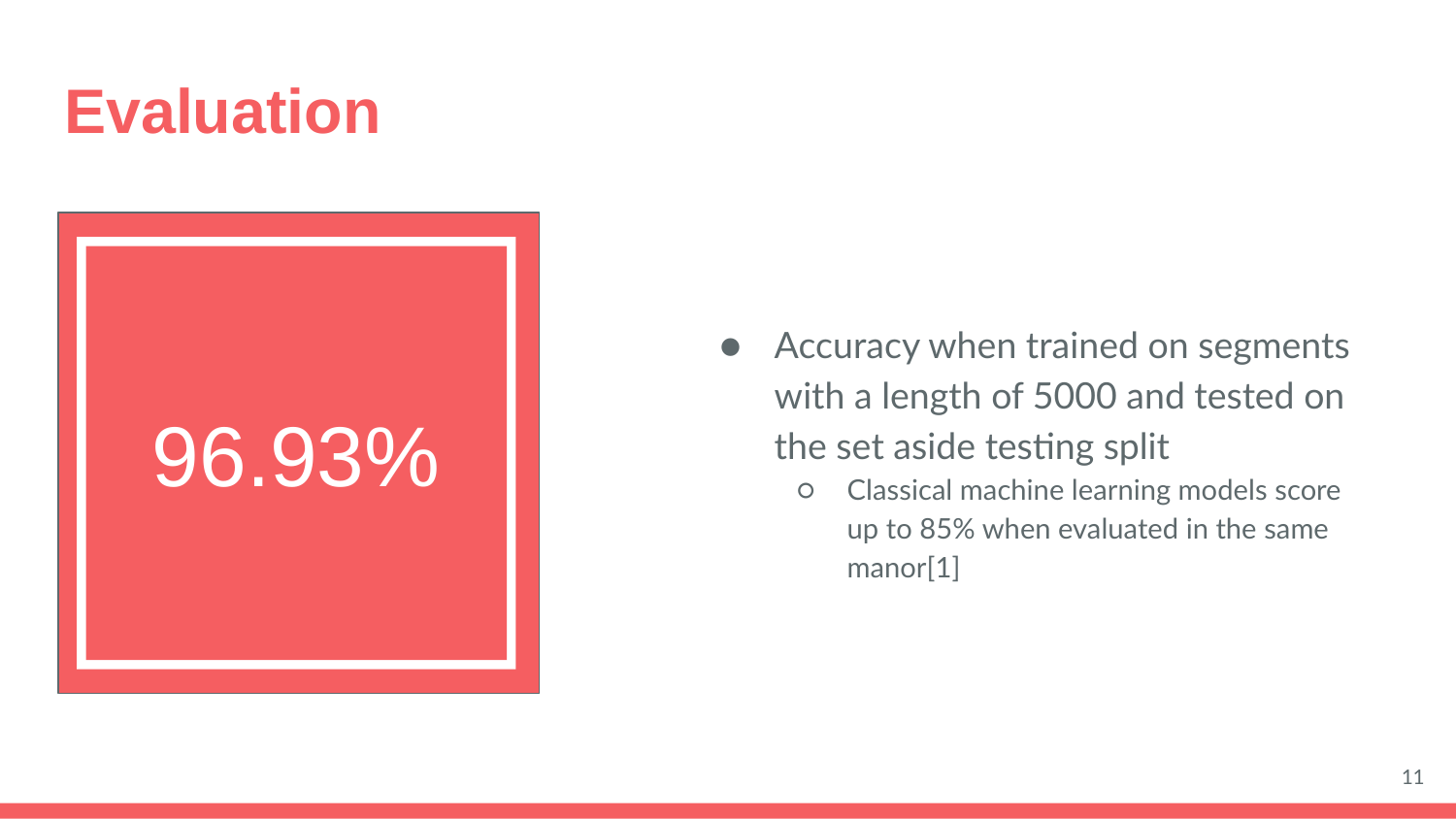

# Evaluation

96.93%
Accuracy when trained on segments with a length of 5000 and tested on the set aside testing split
Classical machine learning models score up to 85% when evaluated in the same manor[1]
11